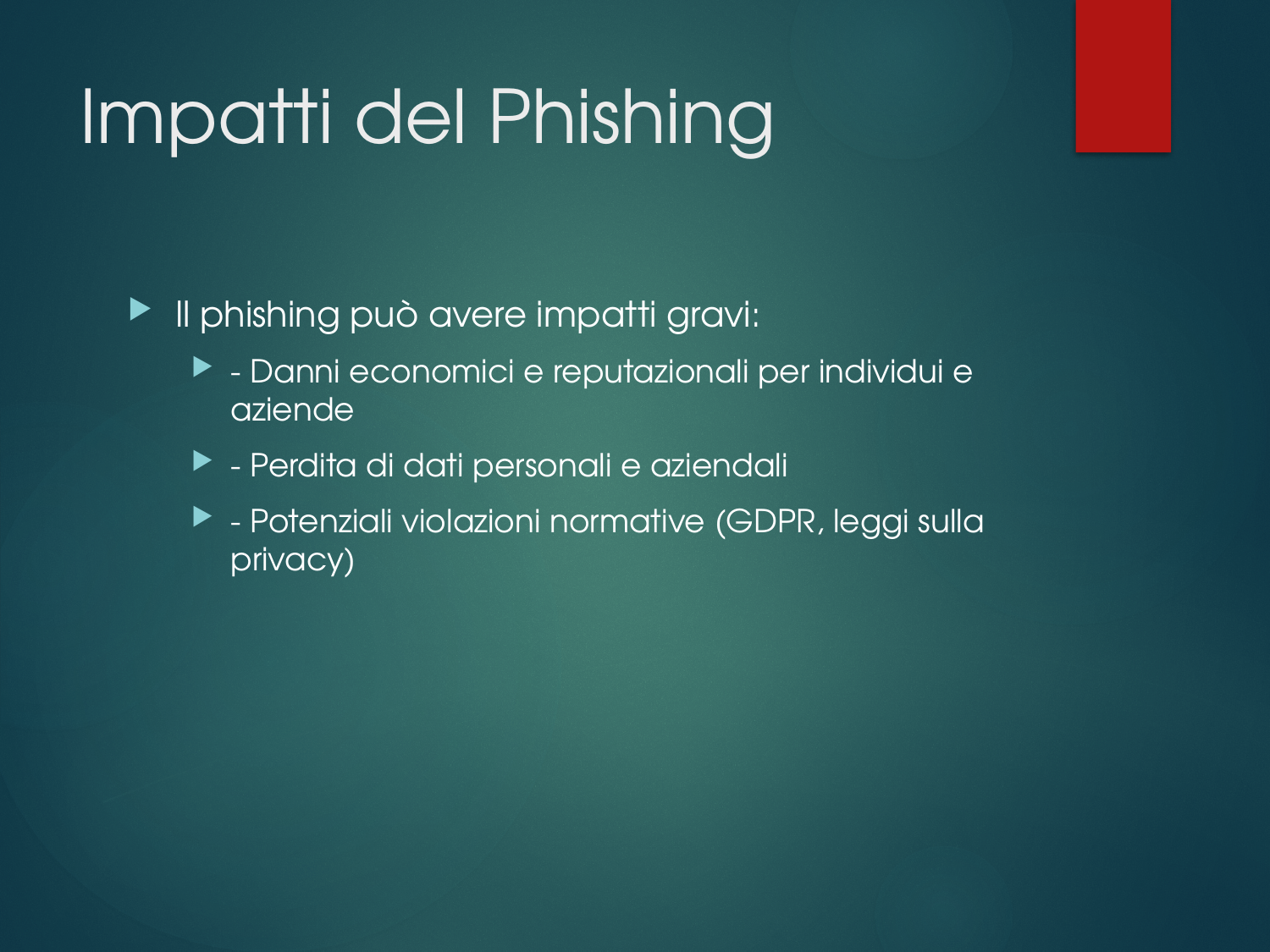

# Impatti del Phishing
Il phishing può avere impatti gravi:
- Danni economici e reputazionali per individui e aziende
- Perdita di dati personali e aziendali
- Potenziali violazioni normative (GDPR, leggi sulla privacy)